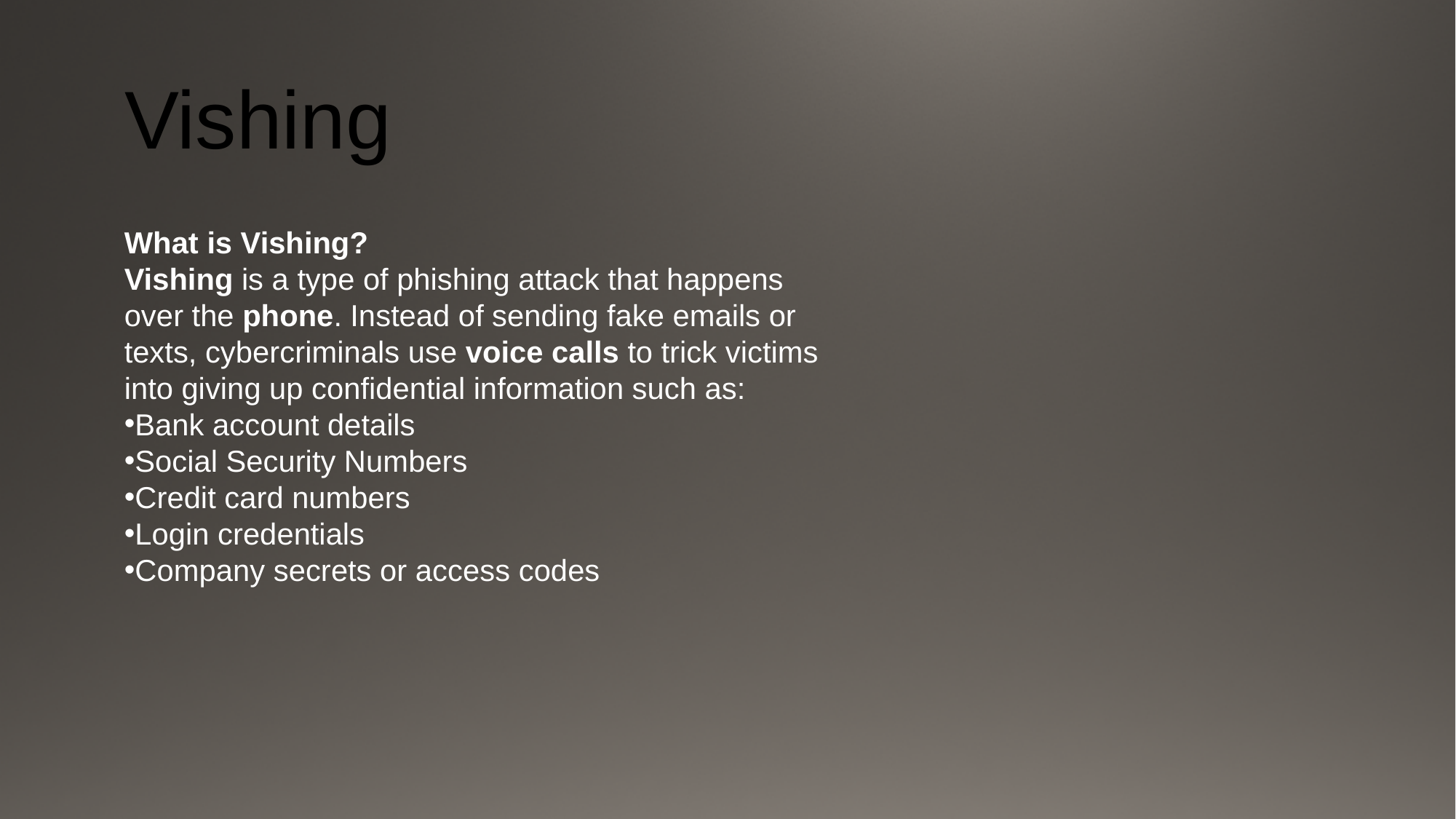

# Vishing
What is Vishing?
Vishing is a type of phishing attack that happens over the phone. Instead of sending fake emails or texts, cybercriminals use voice calls to trick victims into giving up confidential information such as:
Bank account details
Social Security Numbers
Credit card numbers
Login credentials
Company secrets or access codes